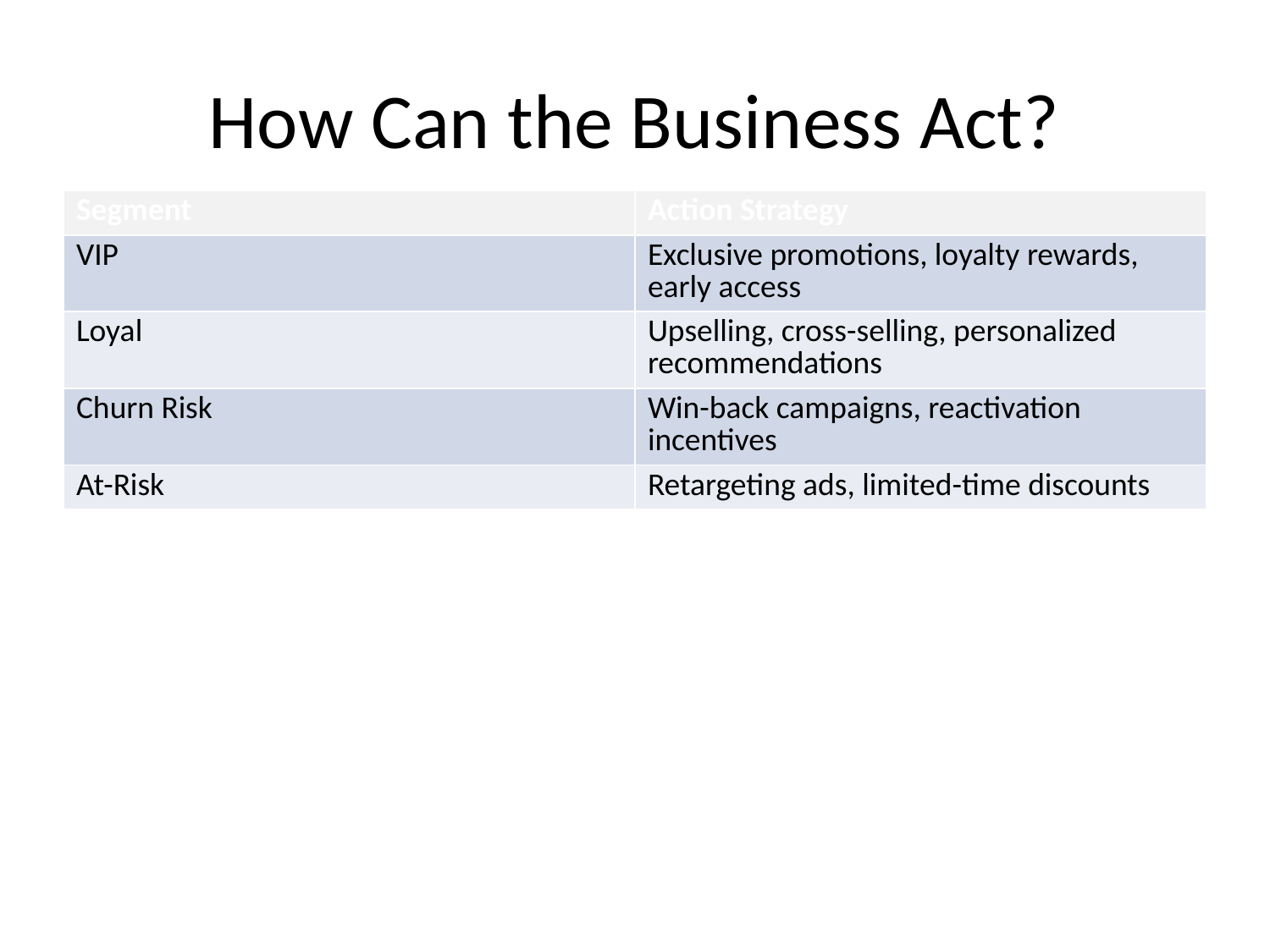

# How Can the Business Act?
| Segment | Action Strategy |
| --- | --- |
| VIP | Exclusive promotions, loyalty rewards, early access |
| Loyal | Upselling, cross-selling, personalized recommendations |
| Churn Risk | Win-back campaigns, reactivation incentives |
| At-Risk | Retargeting ads, limited-time discounts |